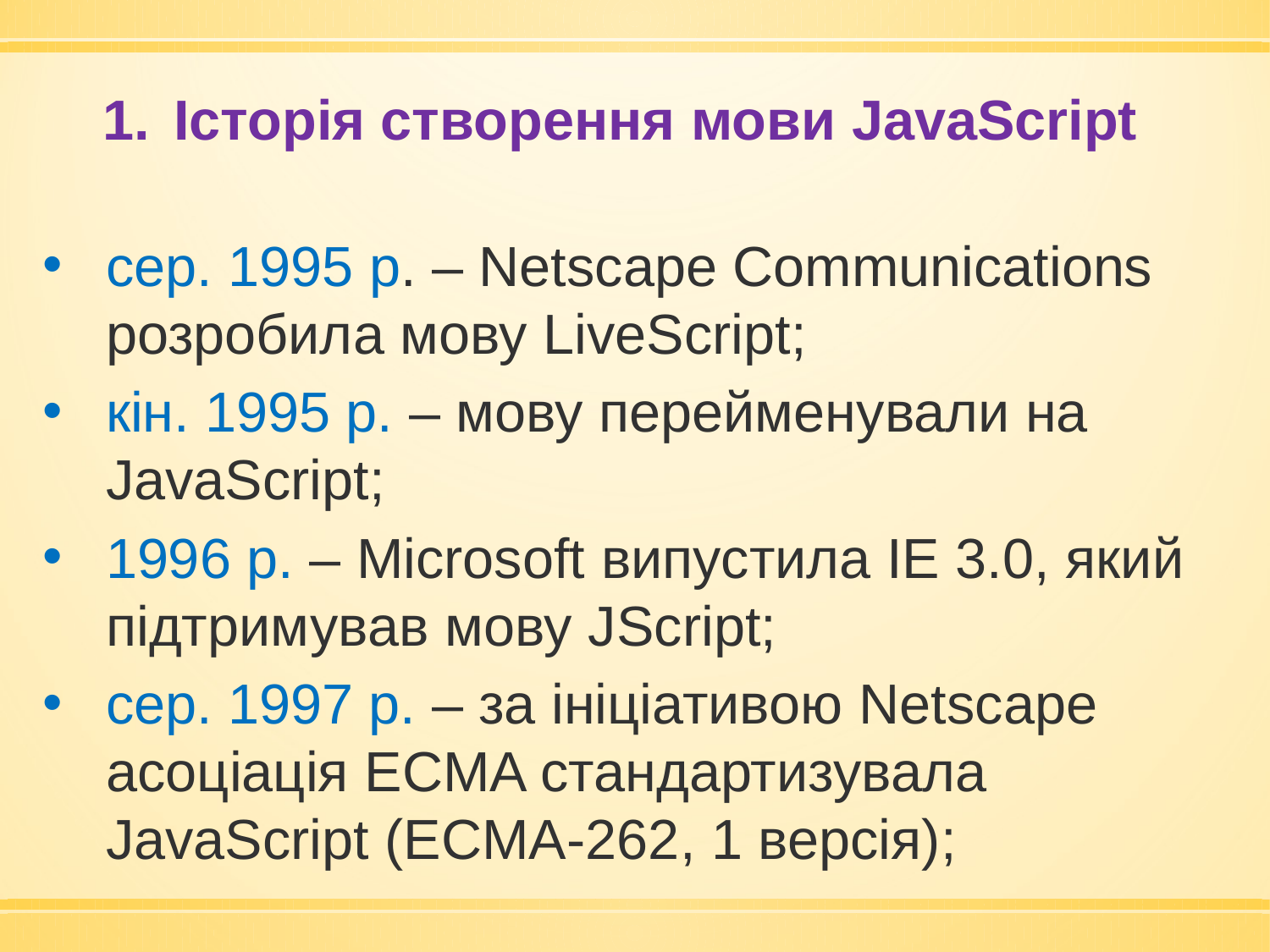

Історія створення мови JavaScript

сер. 1995 р. – Netscape Communications розробила мову LiveScript;
кін. 1995 р. – мову перейменували на JavaScript;
1996 р. – Microsoft випустила IE 3.0, який підтримував мову JScript;
сер. 1997 р. – за ініціативою Netscape асоціація ECMA стандартизувала JavaScript (ECMA-262, 1 версія);